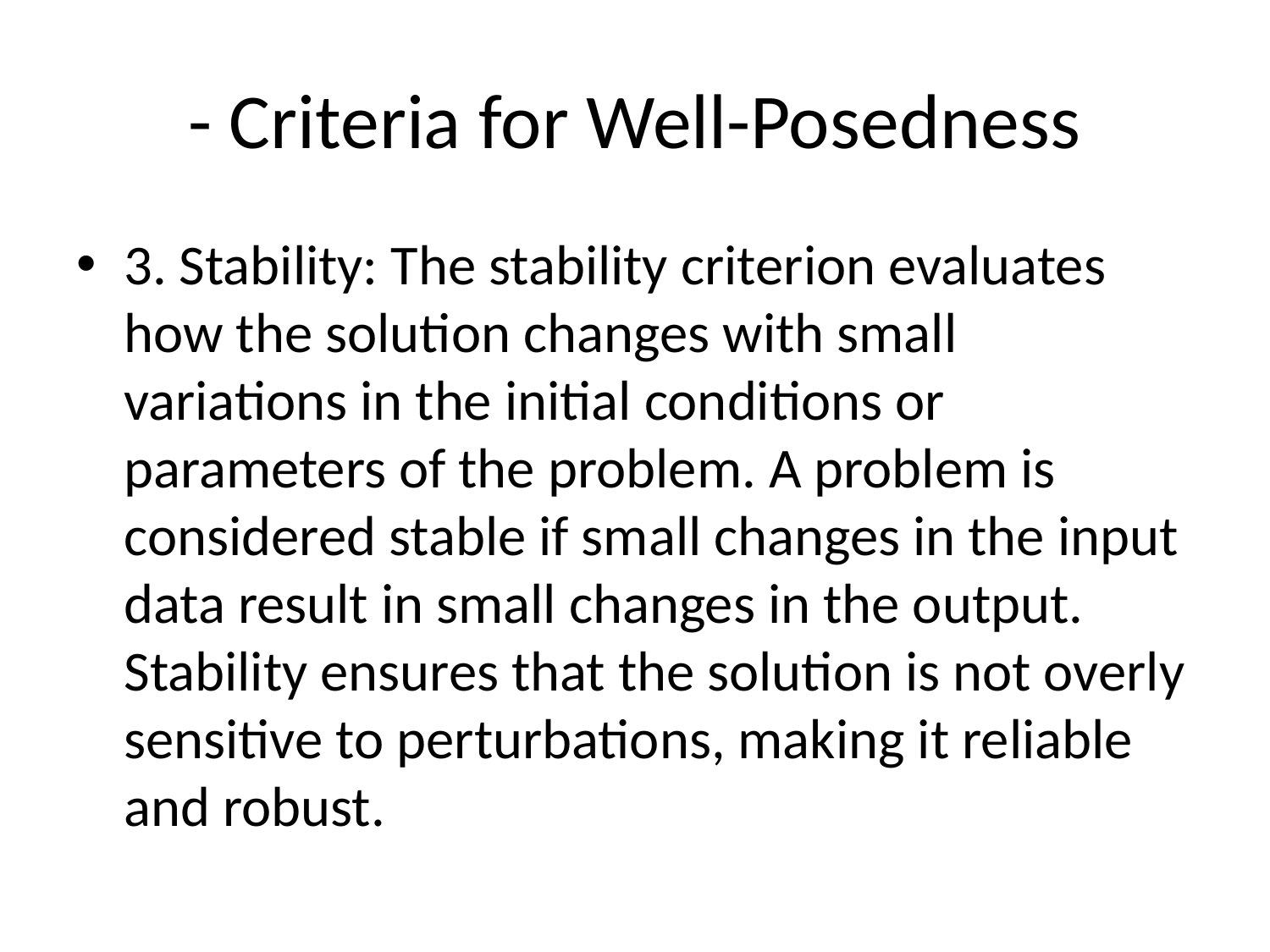

# - Criteria for Well-Posedness
3. Stability: The stability criterion evaluates how the solution changes with small variations in the initial conditions or parameters of the problem. A problem is considered stable if small changes in the input data result in small changes in the output. Stability ensures that the solution is not overly sensitive to perturbations, making it reliable and robust.